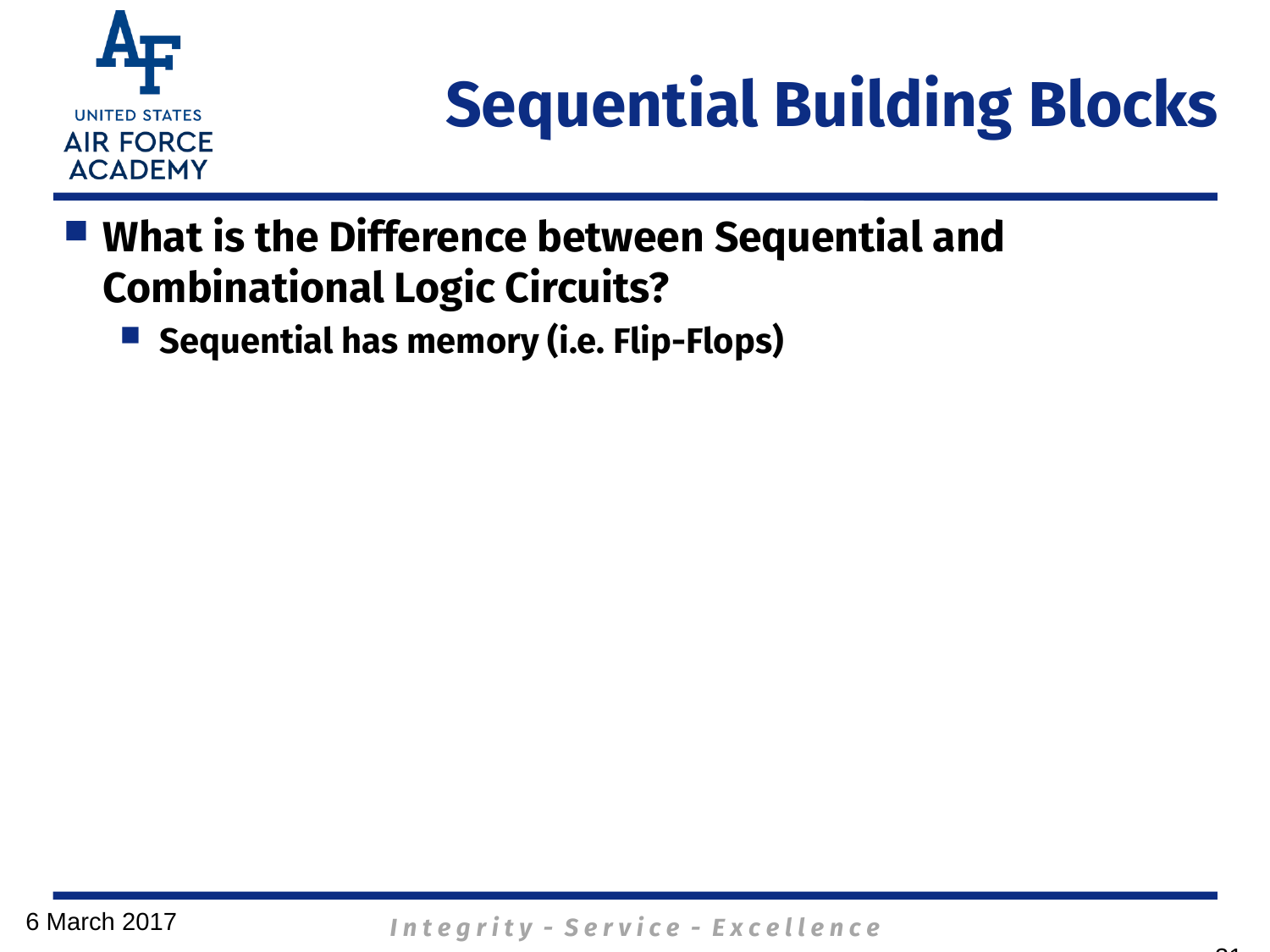

# Sequential Building Blocks
What is the Difference between Sequential and Combinational Logic Circuits?
Sequential has memory (i.e. Flip-Flops)

6 March 2017

31